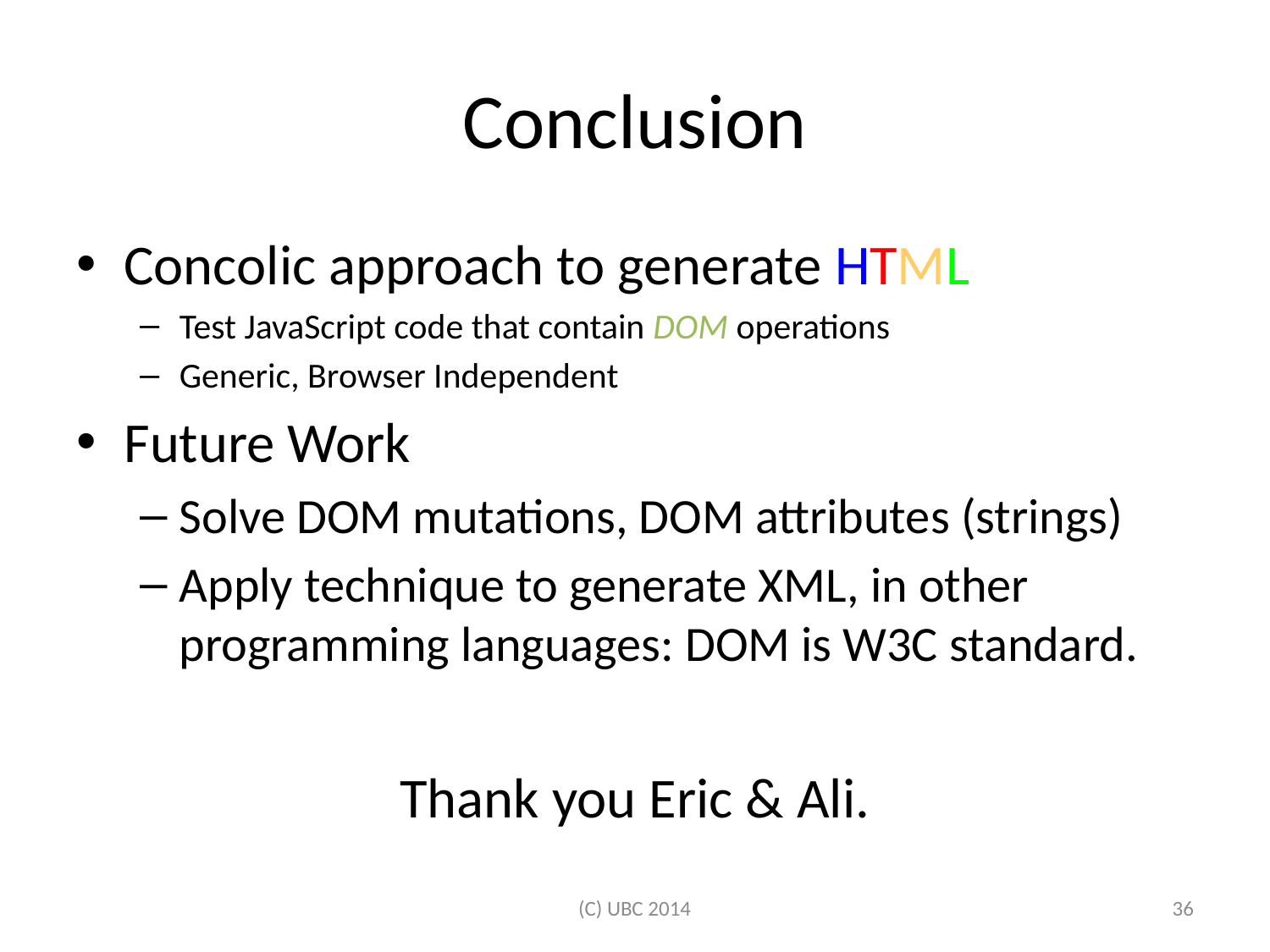

# Conclusion
Concolic approach to generate HTML
Test JavaScript code that contain DOM operations
Generic, Browser Independent
Future Work
Solve DOM mutations, DOM attributes (strings)
Apply technique to generate XML, in other programming languages: DOM is W3C standard.

Thank you Eric & Ali.
(C) UBC 2014
36